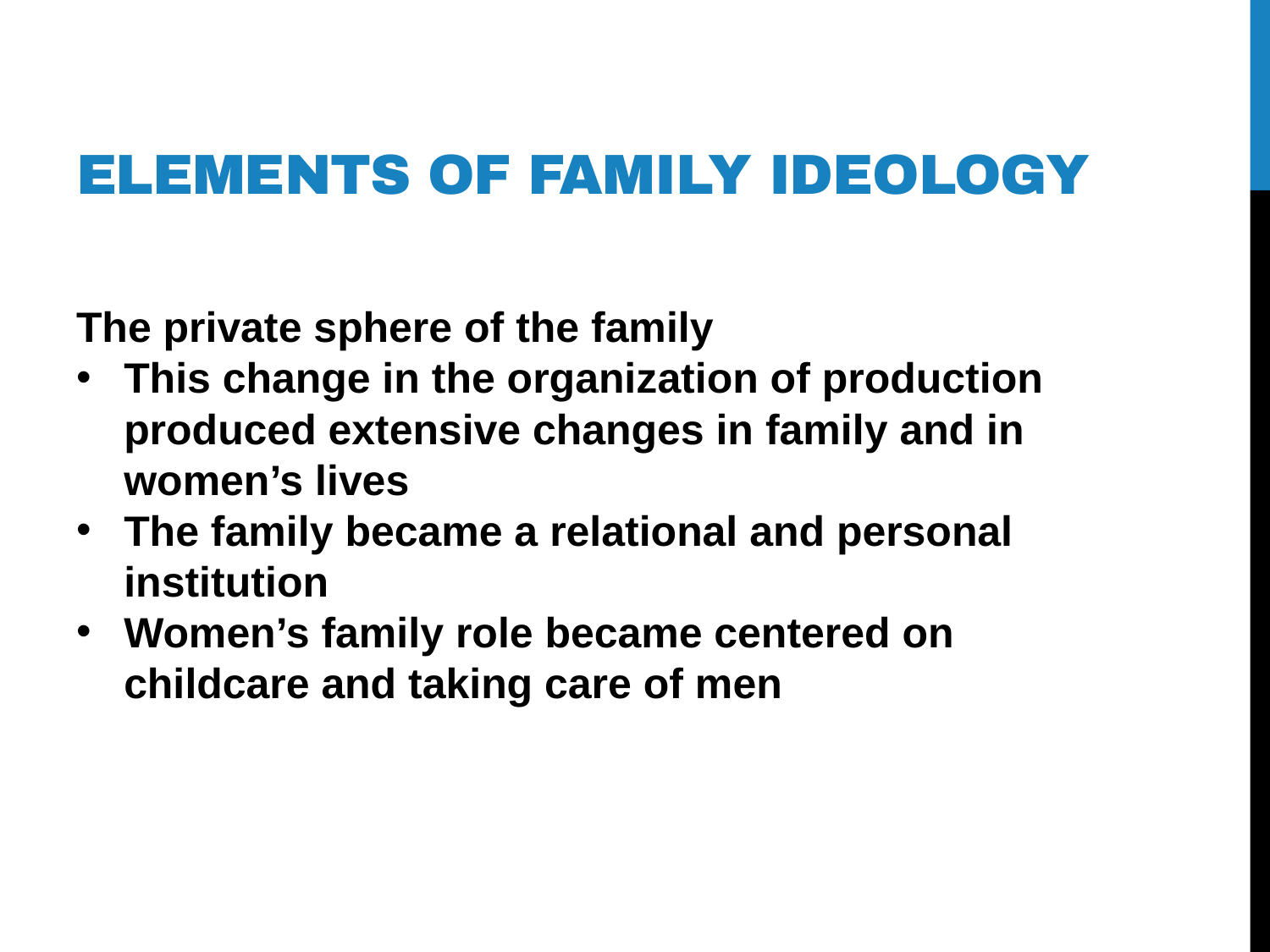

# Elements of family ideology

The private sphere of the family
This change in the organization of production produced extensive changes in family and in women’s lives
The family became a relational and personal institution
Women’s family role became centered on childcare and taking care of men